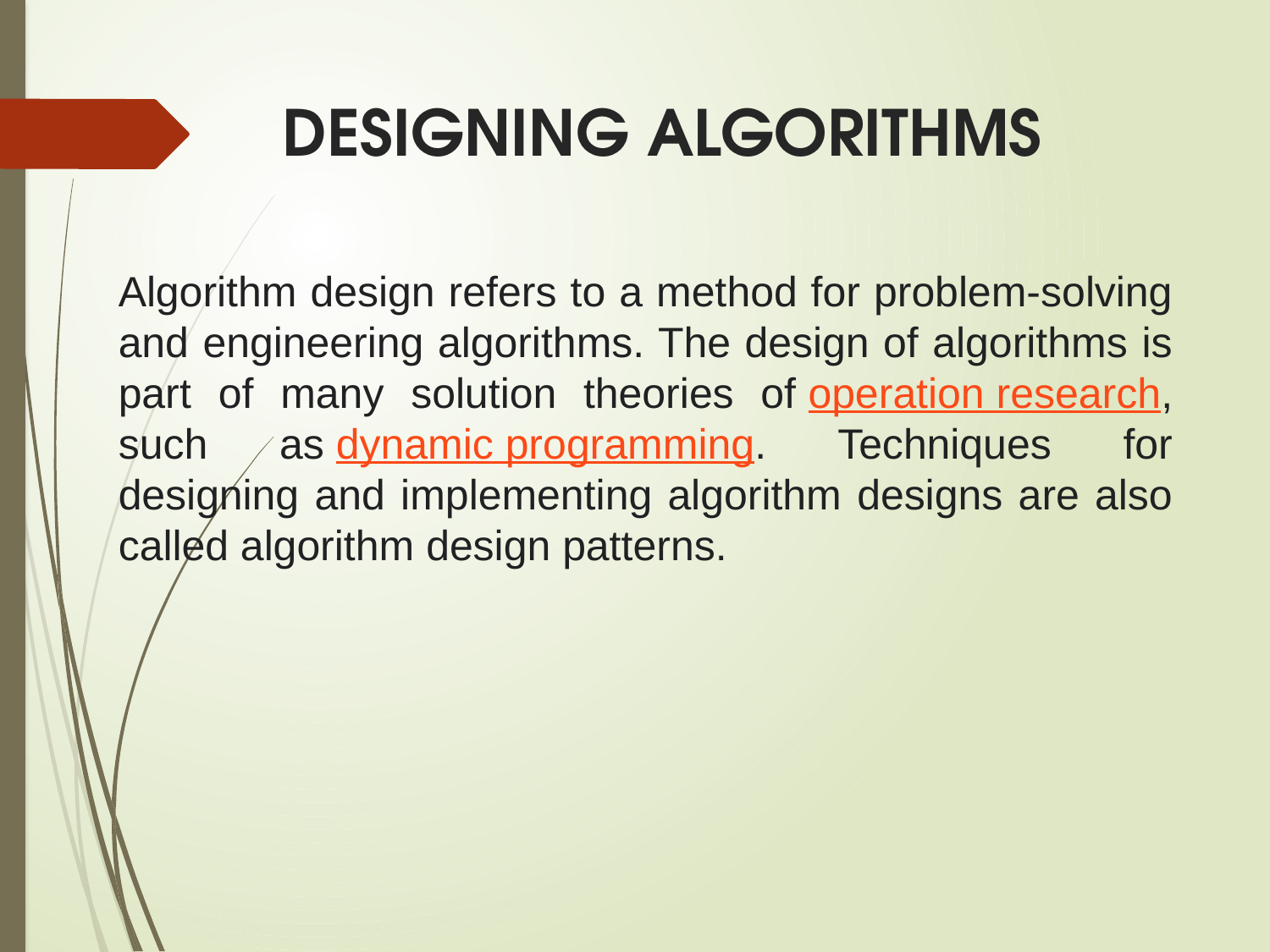

# DESIGNING ALGORITHMS
Algorithm design refers to a method for problem-solving and engineering algorithms. The design of algorithms is part of many solution theories of operation research, such as dynamic programming. Techniques for designing and implementing algorithm designs are also called algorithm design patterns.